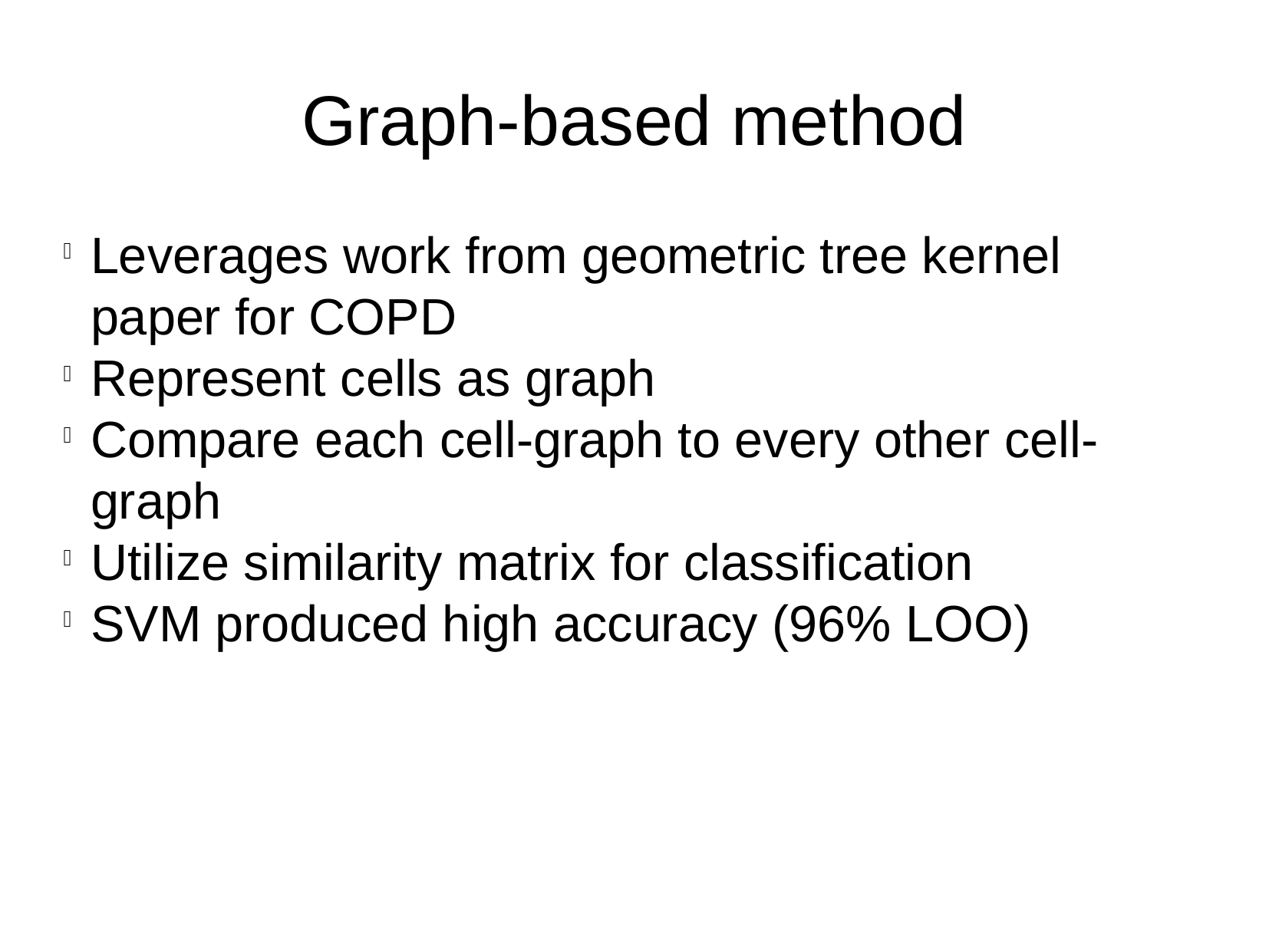

Graph-based method
Leverages work from geometric tree kernel paper for COPD
Represent cells as graph
Compare each cell-graph to every other cell-graph
Utilize similarity matrix for classification
SVM produced high accuracy (96% LOO)